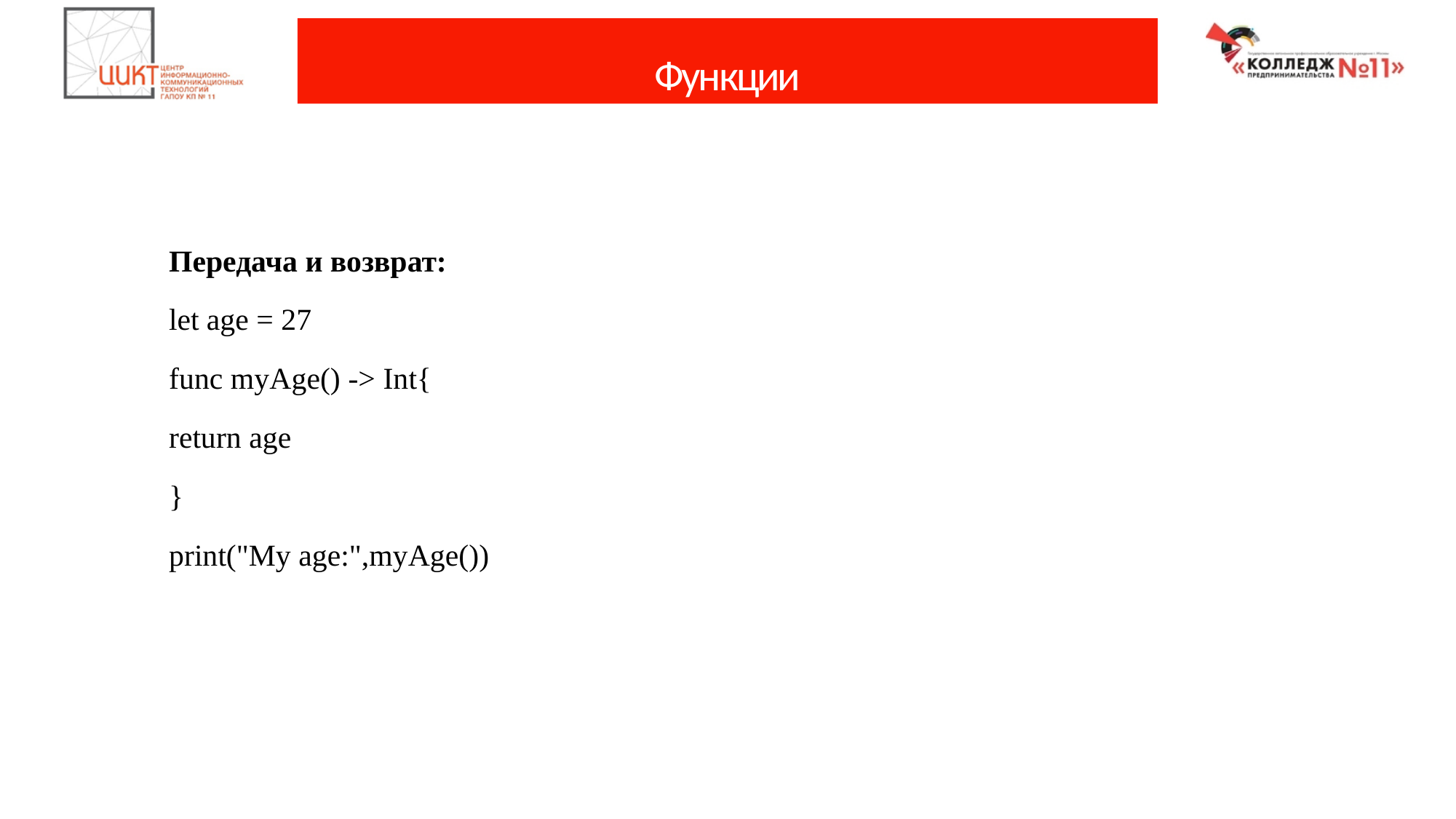

# Функции
	Передача и возврат:
	let age = 27
	func myAge() -> Int{
    	return age
	}
	print("My age:",myAge())